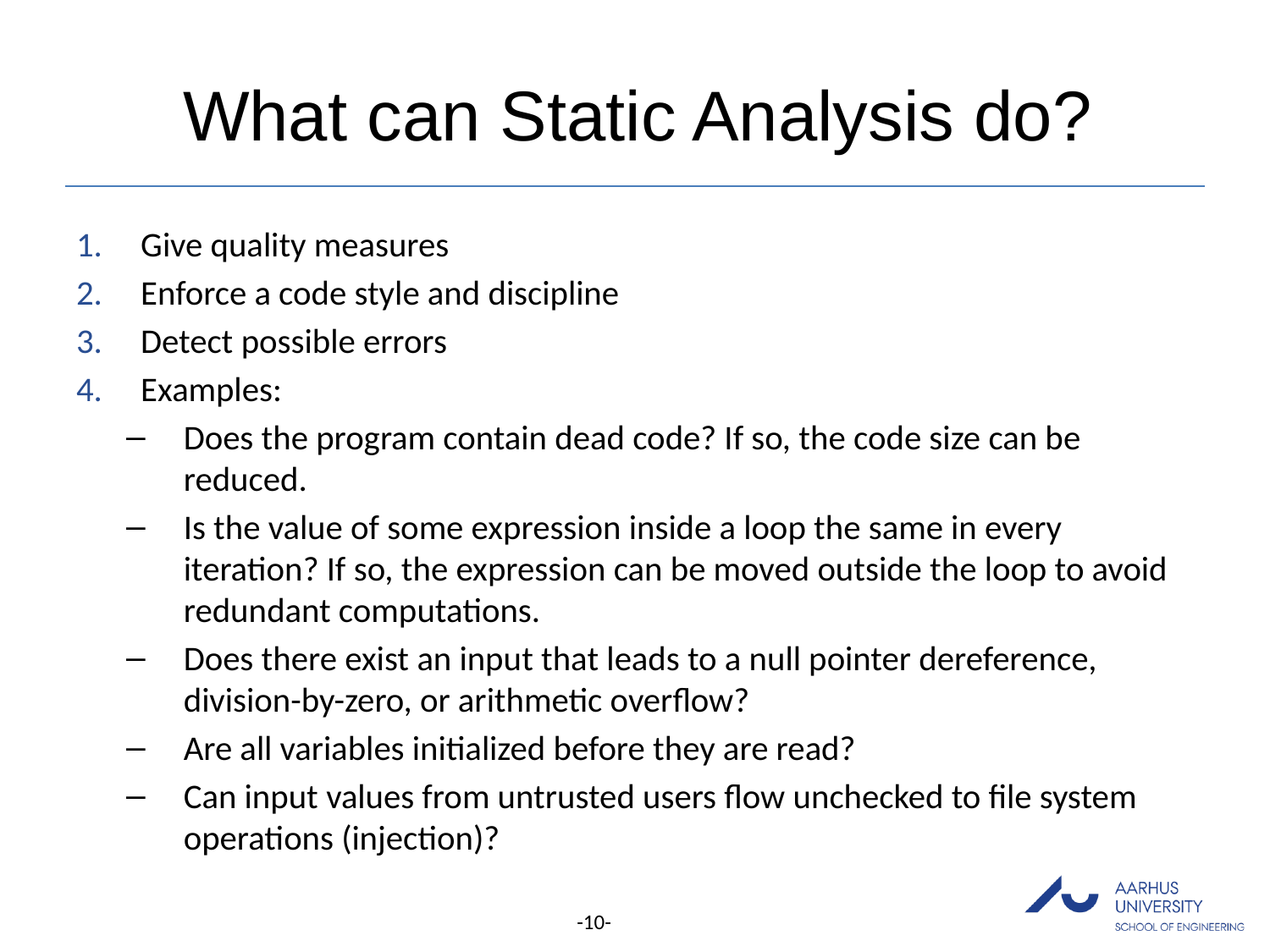

# What can Static Analysis do?
Give quality measures
Enforce a code style and discipline
Detect possible errors
Examples:
Does the program contain dead code? If so, the code size can be reduced.
Is the value of some expression inside a loop the same in every iteration? If so, the expression can be moved outside the loop to avoid redundant computations.
Does there exist an input that leads to a null pointer dereference, division-by-zero, or arithmetic overflow?
Are all variables initialized before they are read?
Can input values from untrusted users flow unchecked to file system operations (injection)?